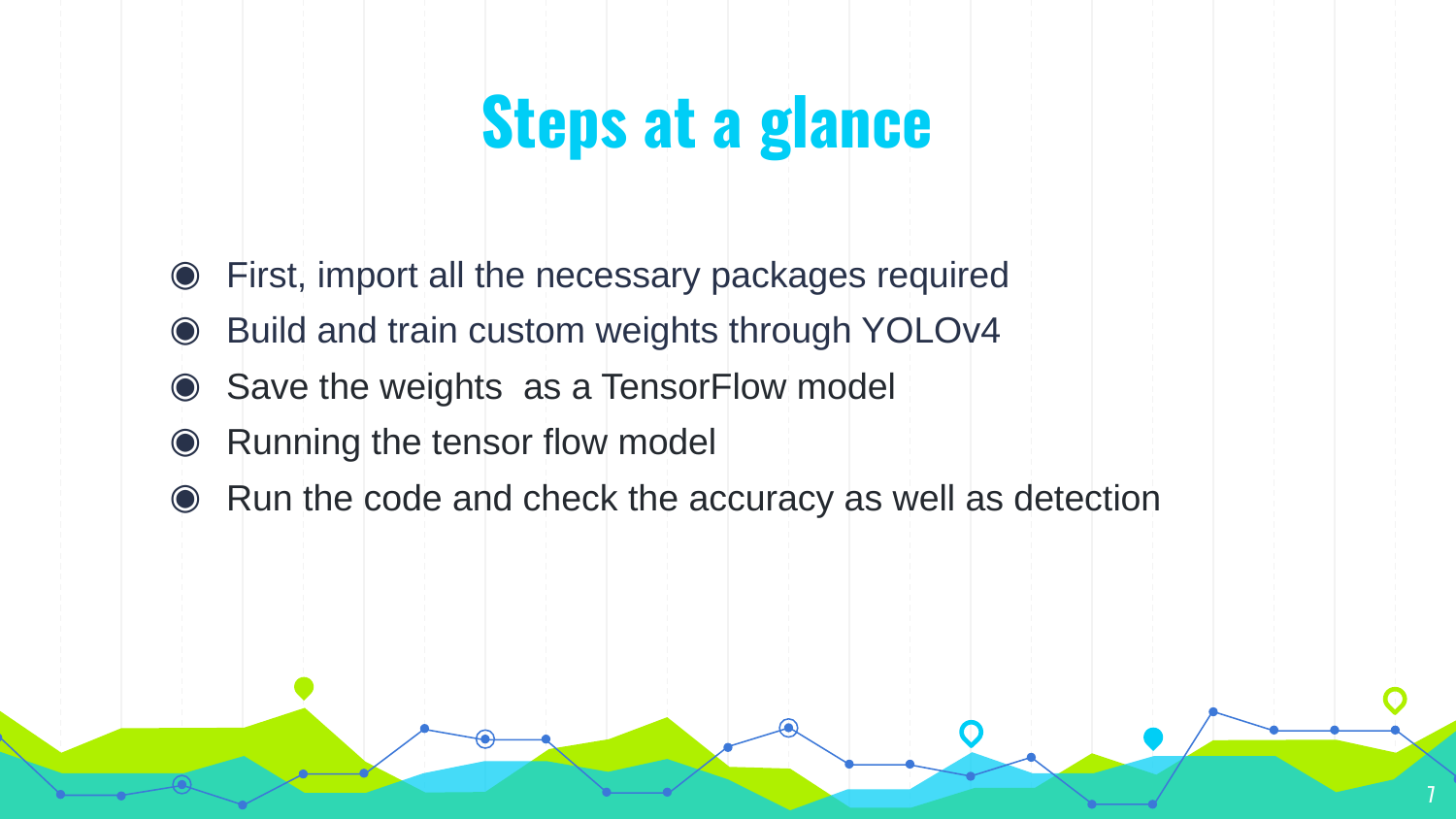

# Steps at a glance
First, import all the necessary packages required
Build and train custom weights through YOLOv4
Save the weights  as a TensorFlow model
Running the tensor flow model
Run the code and check the accuracy as well as detection

7